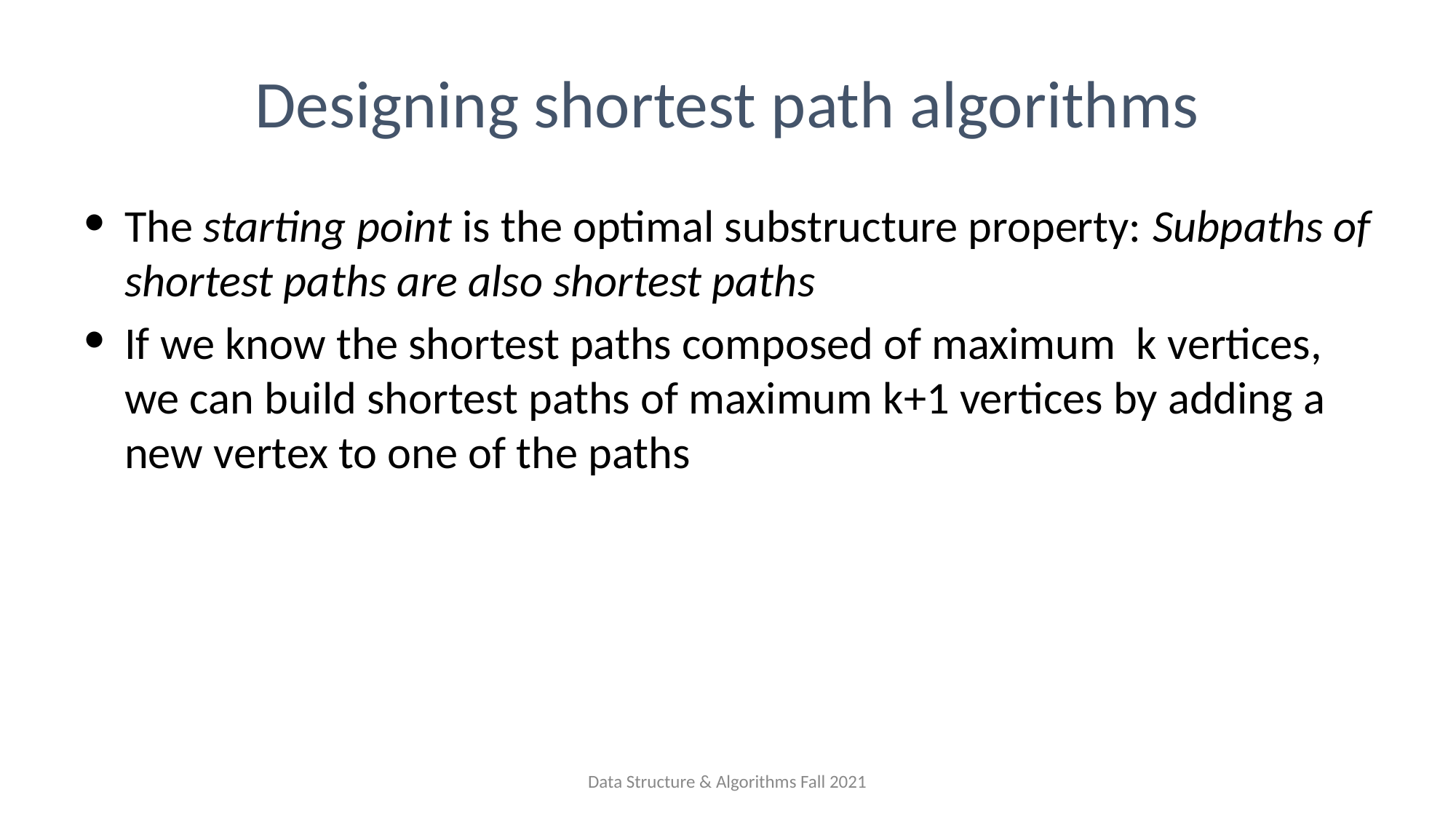

# Designing shortest path algorithms
The starting point is the optimal substructure property: Subpaths of shortest paths are also shortest paths
If we know the shortest paths composed of maximum  k vertices, we can build shortest paths of maximum k+1 vertices by adding a new vertex to one of the paths

Data Structure & Algorithms Fall 2021